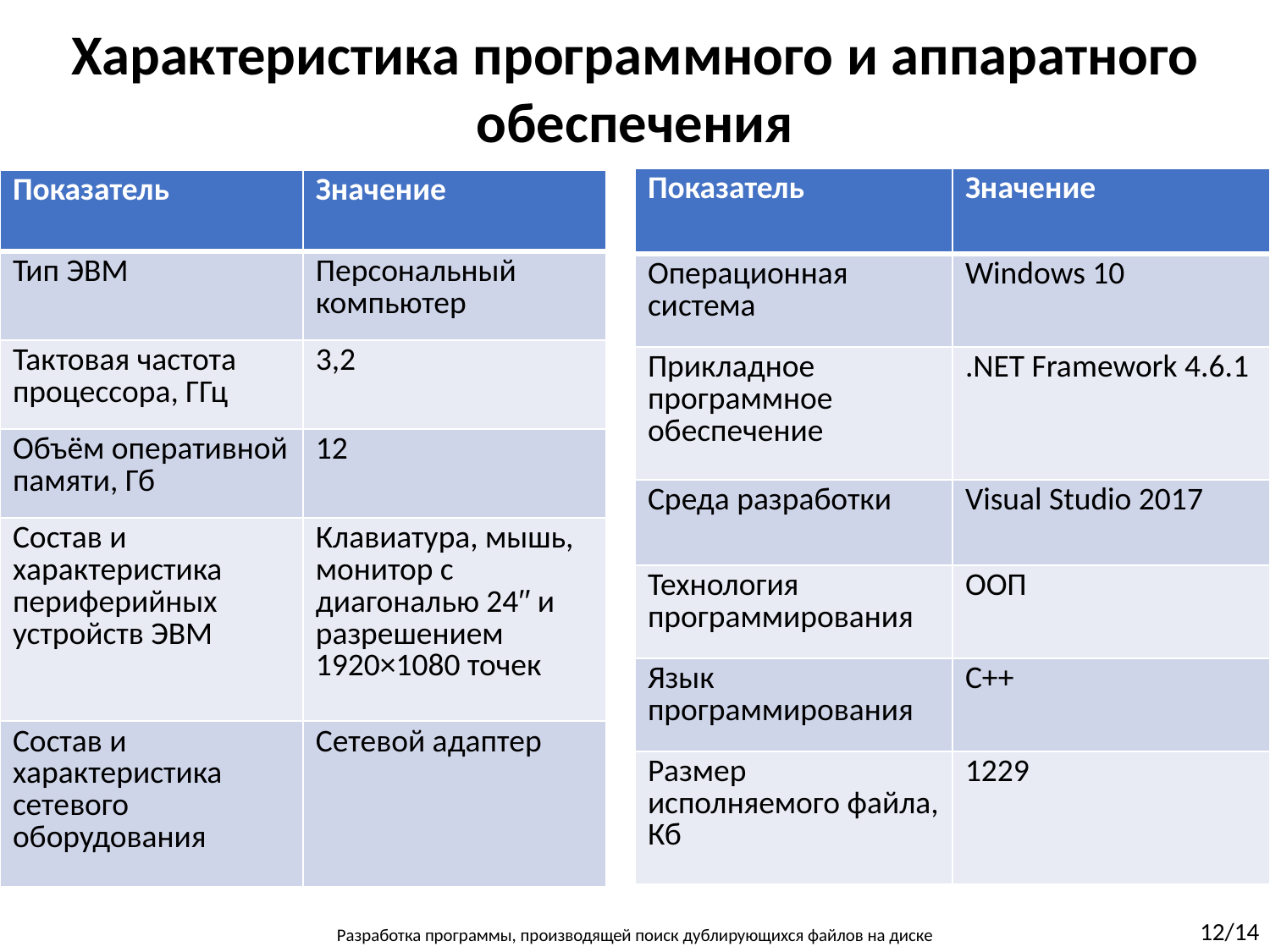

Характеристика программного и аппаратного обеспечения
| Показатель | Значение |
| --- | --- |
| Операционная система | Windows 10 |
| Прикладное программное обеспечение | .NET Framework 4.6.1 |
| Среда разработки | Visual Studio 2017 |
| Технология программирования | ООП |
| Язык программирования | C++ |
| Размер исполняемого файла, Кб | 1229 |
| Показатель | Значение |
| --- | --- |
| Тип ЭВМ | Персональный компьютер |
| Тактовая частота процессора, ГГц | 3,2 |
| Объём оперативной памяти, Гб | 12 |
| Состав и характеристика периферийных устройств ЭВМ | Клавиатура, мышь, монитор с диагональю 24′′ и разрешением 1920×1080 точек |
| Состав и характеристика сетевого оборудования | Сетевой адаптер |
12/14
Разработка программы, производящей поиск дублирующихся файлов на диске